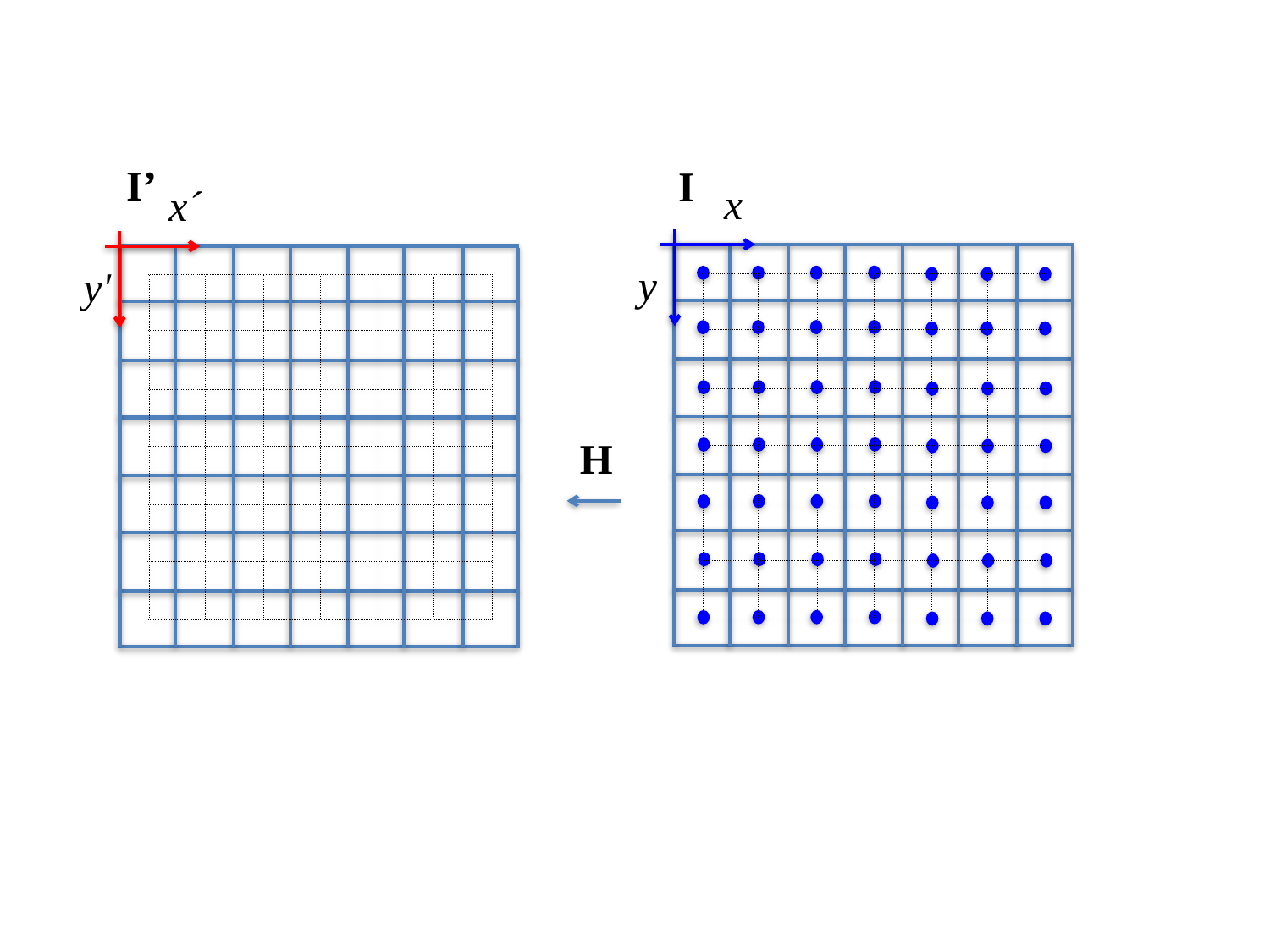

I’
I
x
y
x´
y'

H